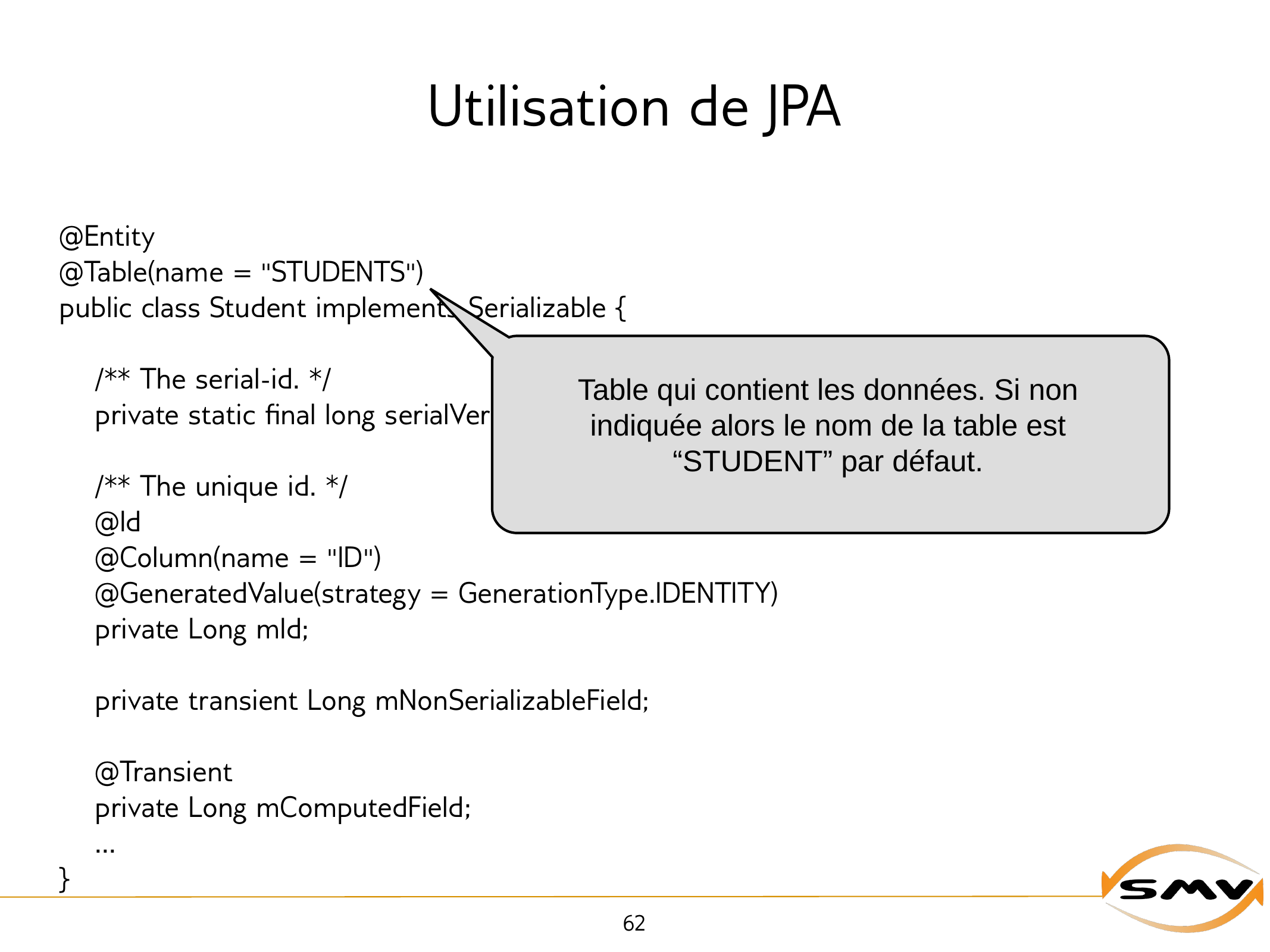

# Utilisation de JPA
@Entity
@Table(name = "STUDENTS")
public class Student implements Serializable {

    /** The serial-id. */
    private static final long serialVersionUID = -6146935825517747043L;

    /** The unique id. */
    @Id
    @Column(name = "ID")
    @GeneratedValue(strategy = GenerationType.IDENTITY)
    private Long mId;

    private transient Long mNonSerializableField;

    @Transient
    private Long mComputedField;
    ...
}

Table qui contient les données. Si non indiquée alors le nom de la table est “STUDENT” par défaut.
62